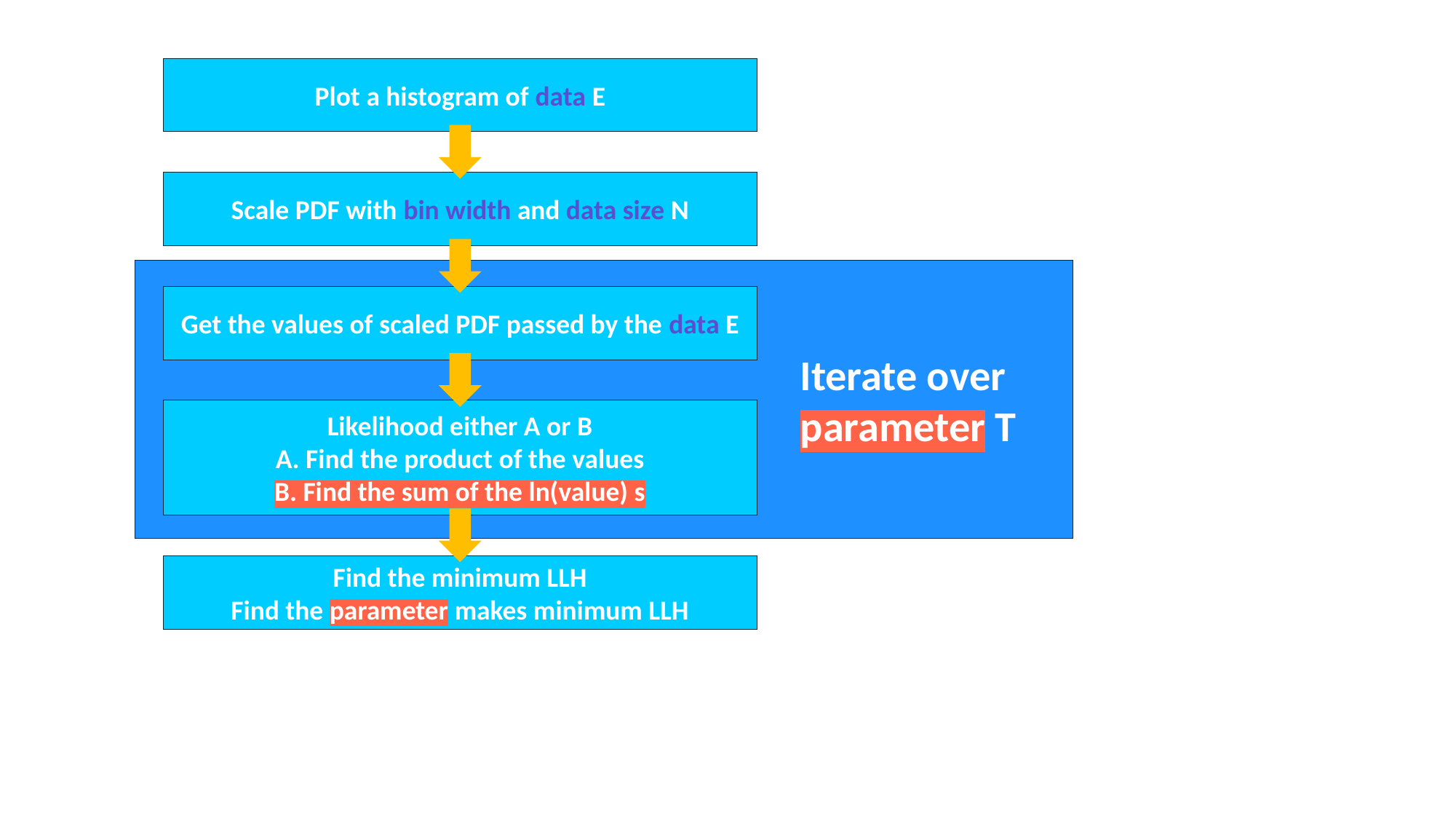

Plot a histogram of data E

Scale PDF with bin width and data size N

		Iterate over 			parameter T
Get the values of scaled PDF passed by the data E

Likelihood either A or B
A. Find the product of the values
B. Find the sum of the ln(value) s

Find the minimum LLH
Find the parameter makes minimum LLH